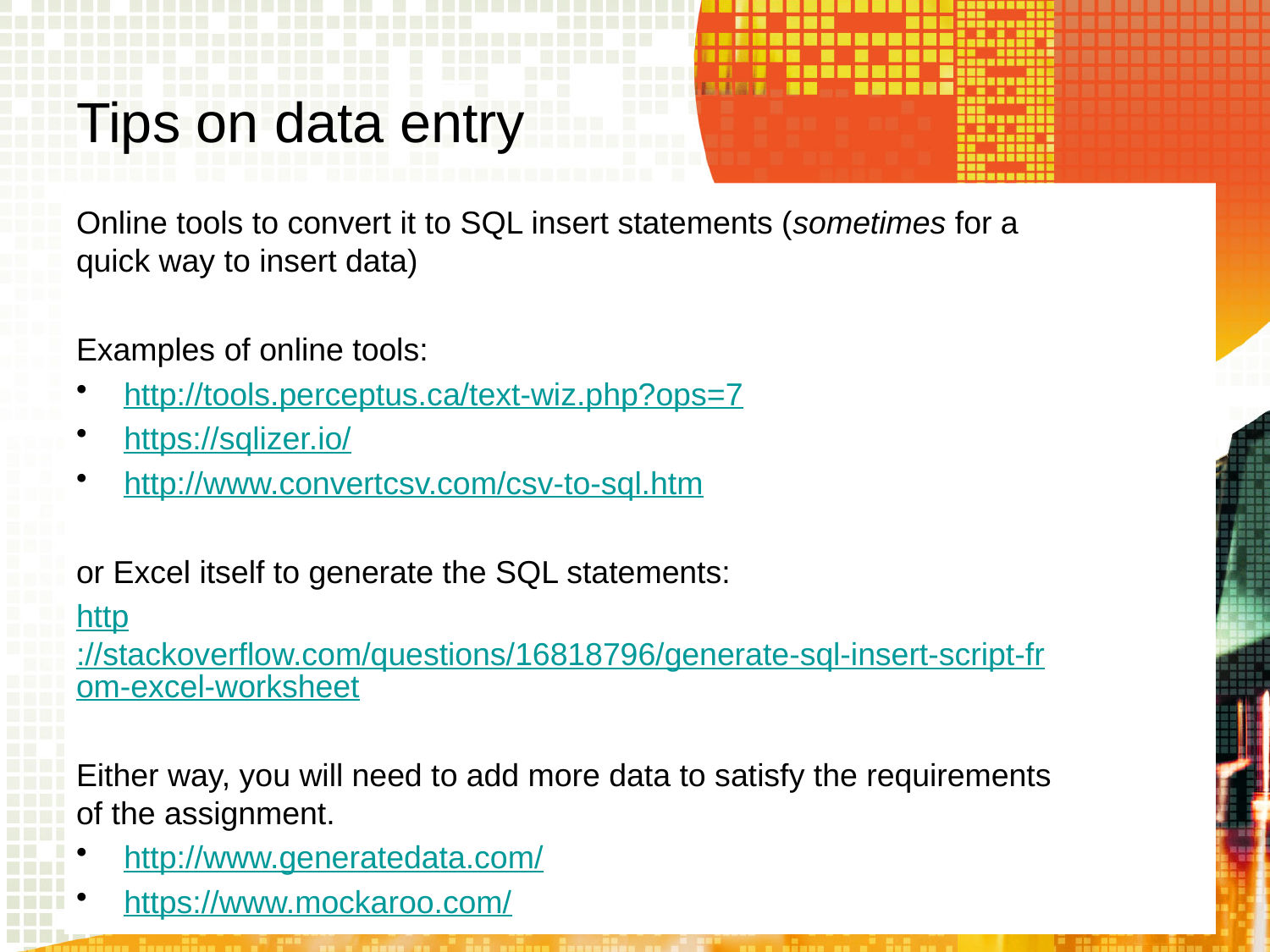

# Tips on data entry
Activity CS1.1 Identify the entities
Online tools to convert it to SQL insert statements (sometimes for a quick way to insert data)

Examples of online tools:
http://tools.perceptus.ca/text-wiz.php?ops=7
https://sqlizer.io/
http://www.convertcsv.com/csv-to-sql.htm

or Excel itself to generate the SQL statements:
http://stackoverflow.com/questions/16818796/generate-sql-insert-script-from-excel-worksheet

Either way, you will need to add more data to satisfy the requirements of the assignment.
http://www.generatedata.com/
https://www.mockaroo.com/